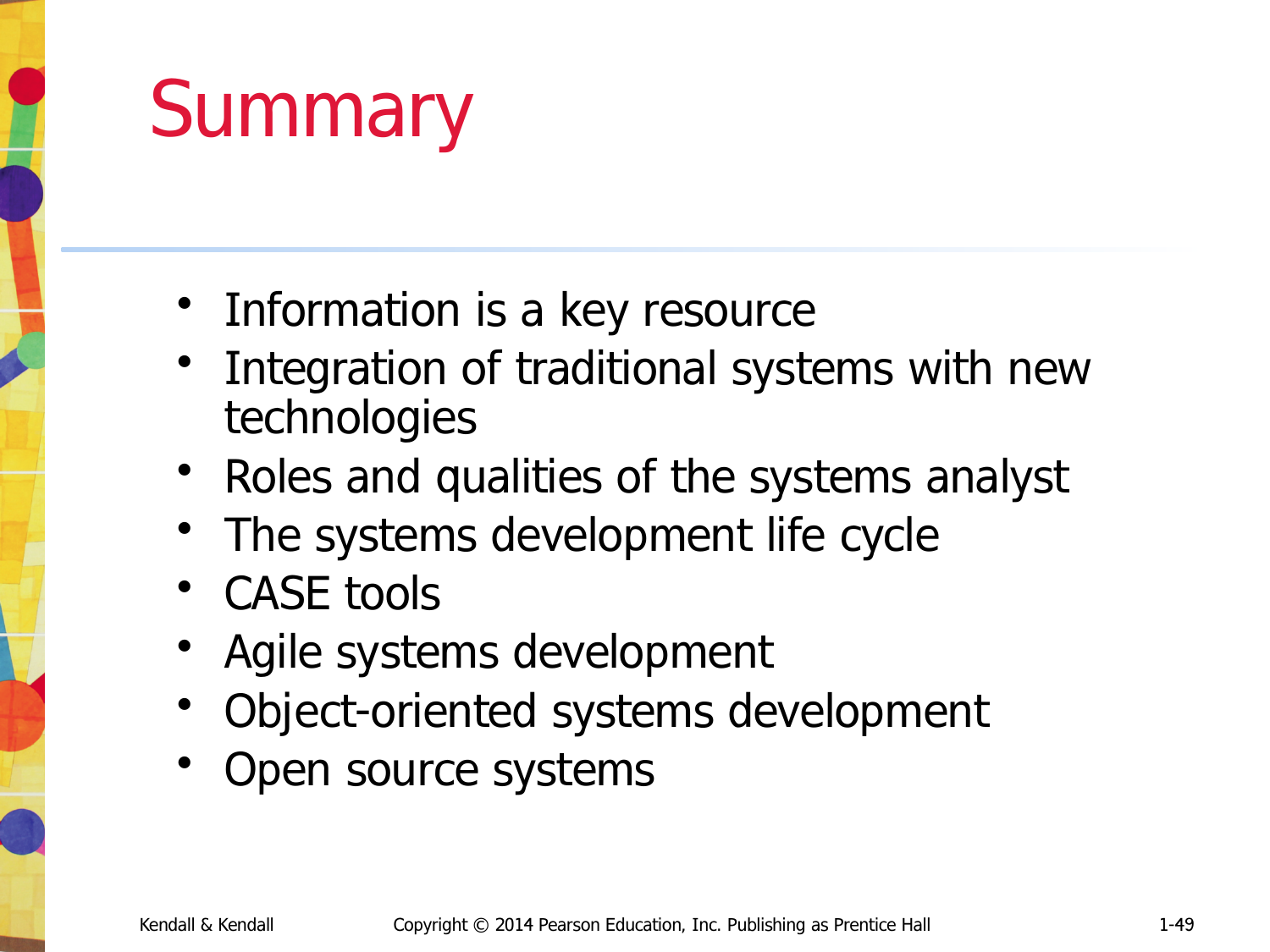

# Summary
Information is a key resource
Integration of traditional systems with new technologies
Roles and qualities of the systems analyst
The systems development life cycle
CASE tools
Agile systems development
Object-oriented systems development
Open source systems
1-49